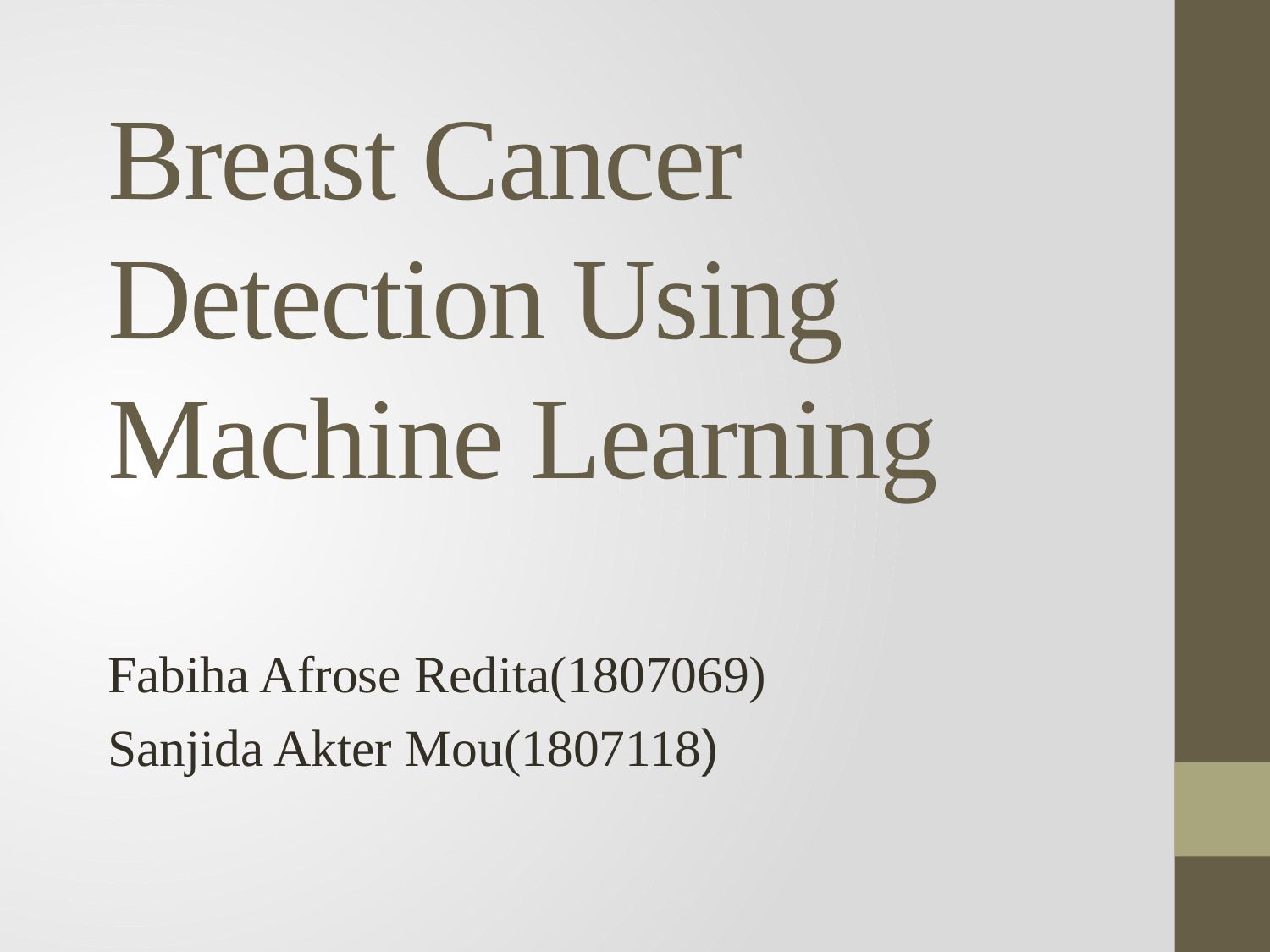

# Breast Cancer Detection Using Machine Learning
Fabiha Afrose Redita(1807069)
Sanjida Akter Mou(1807118)